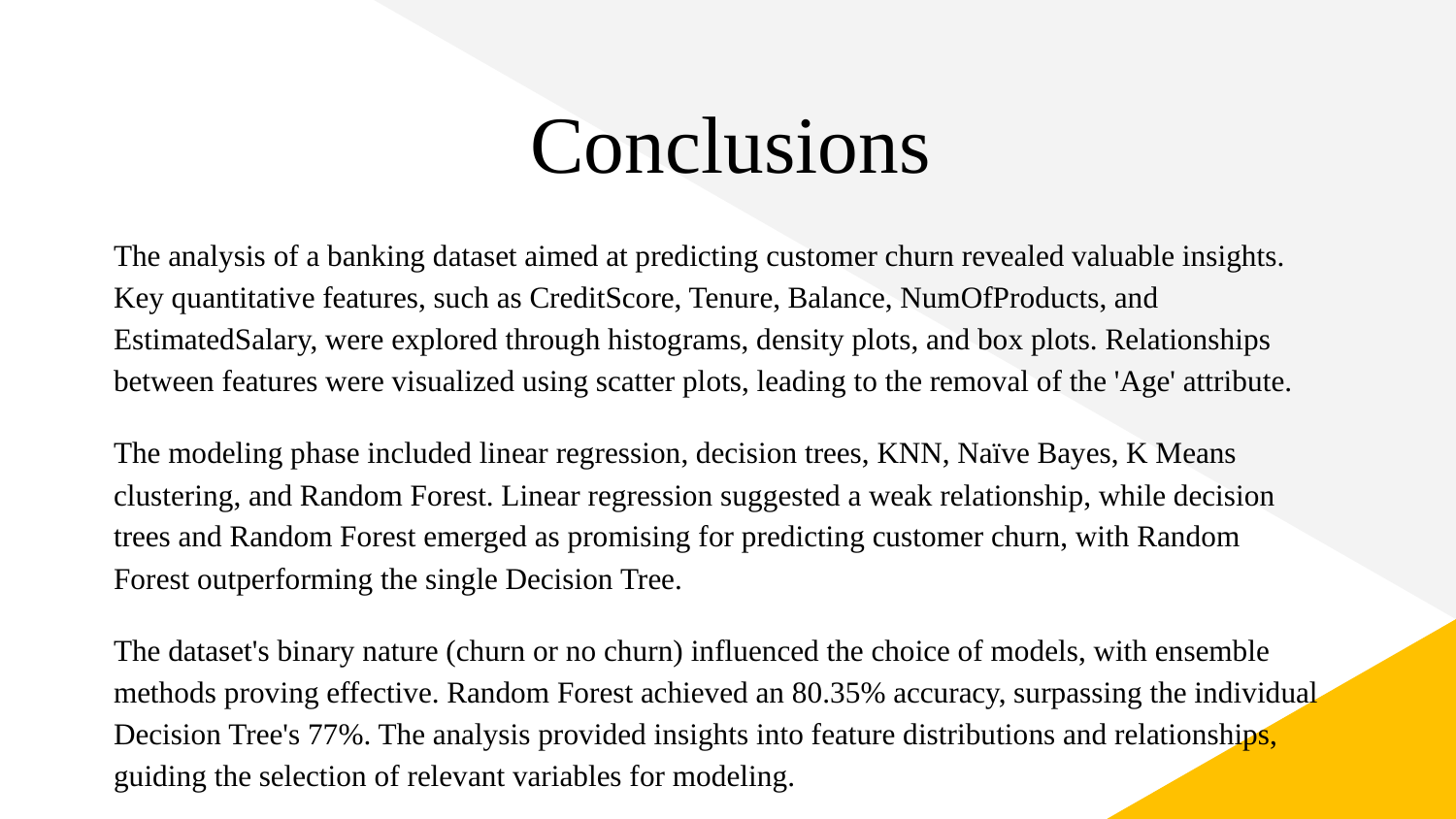

# Conclusions
The analysis of a banking dataset aimed at predicting customer churn revealed valuable insights. Key quantitative features, such as CreditScore, Tenure, Balance, NumOfProducts, and EstimatedSalary, were explored through histograms, density plots, and box plots. Relationships between features were visualized using scatter plots, leading to the removal of the 'Age' attribute.
The modeling phase included linear regression, decision trees, KNN, Naïve Bayes, K Means clustering, and Random Forest. Linear regression suggested a weak relationship, while decision trees and Random Forest emerged as promising for predicting customer churn, with Random Forest outperforming the single Decision Tree.
The dataset's binary nature (churn or no churn) influenced the choice of models, with ensemble methods proving effective. Random Forest achieved an 80.35% accuracy, surpassing the individual Decision Tree's 77%. The analysis provided insights into feature distributions and relationships, guiding the selection of relevant variables for modeling.